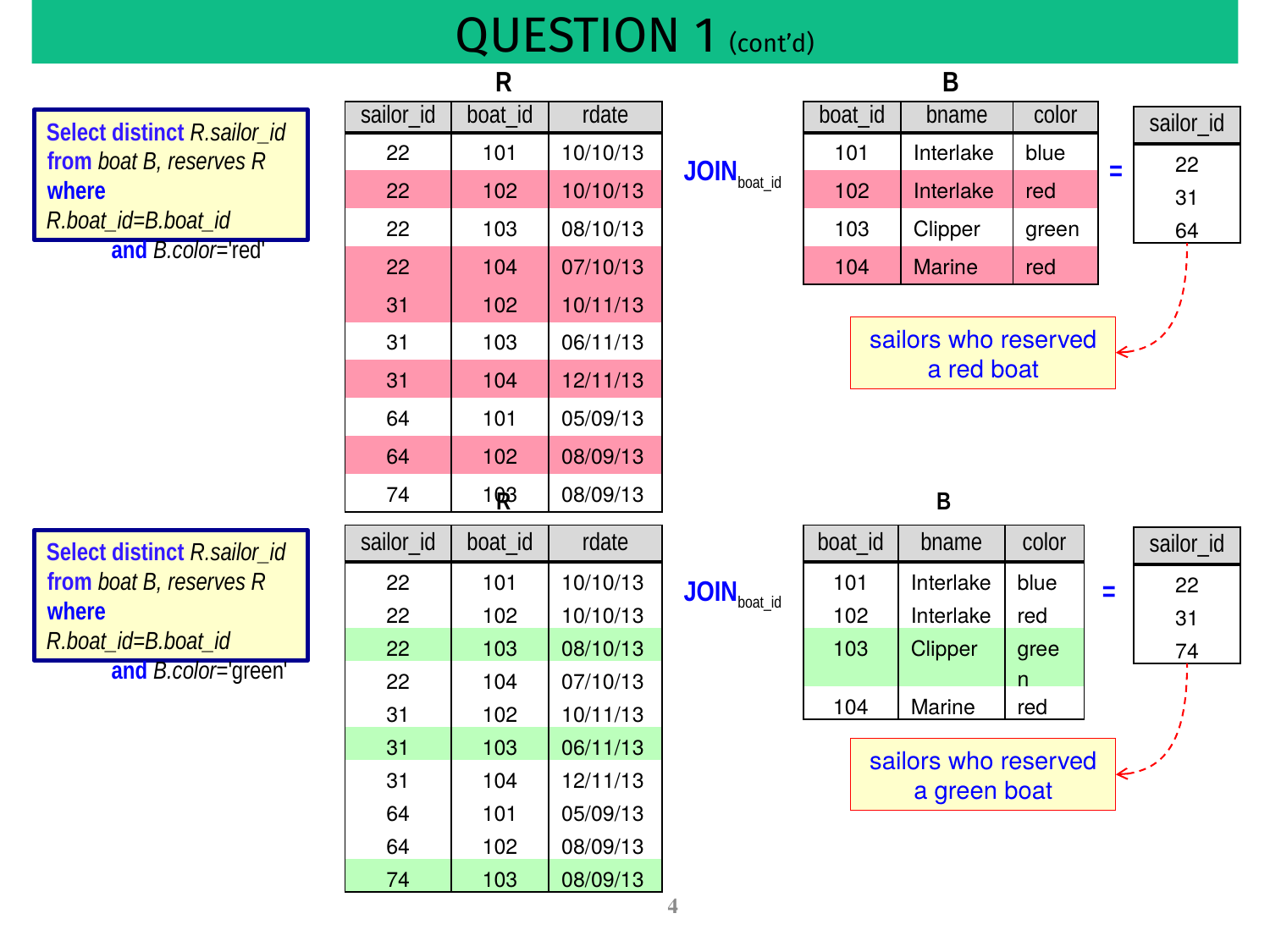

# QUESTION 1 (cont’d)
| R |  |  |
| --- | --- | --- |
| sailor\_id | boat\_id | rdate |
| 22 | 101 | 10/10/13 |
| 22 | 102 | 10/10/13 |
| 22 | 103 | 08/10/13 |
| 22 | 104 | 07/10/13 |
| 31 | 102 | 10/11/13 |
| 31 | 103 | 06/11/13 |
| 31 | 104 | 12/11/13 |
| 64 | 101 | 05/09/13 |
| 64 | 102 | 08/09/13 |
| 74 | 103 | 08/09/13 |
| B |  |  |
| --- | --- | --- |
| boat\_id | bname | color |
| 101 | Interlake | blue |
| 102 | Interlake | red |
| 103 | Clipper | green |
| 104 | Marine | red |
| sailor\_id |
| --- |
| 22 |
| 31 |
| 64 |
Select distinct R.sailor_id
from boat B, reserves R
where R.boat_id=B.boat_id
and B.color='red'
JOINboat_id
=
sailors who reserved a red boat
| R |  |  |
| --- | --- | --- |
| sailor\_id | boat\_id | rdate |
| 22 | 101 | 10/10/13 |
| 22 | 102 | 10/10/13 |
| 22 | 103 | 08/10/13 |
| 22 | 104 | 07/10/13 |
| 31 | 102 | 10/11/13 |
| 31 | 103 | 06/11/13 |
| 31 | 104 | 12/11/13 |
| 64 | 101 | 05/09/13 |
| 64 | 102 | 08/09/13 |
| 74 | 103 | 08/09/13 |
| B |  |  |
| --- | --- | --- |
| boat\_id | bname | color |
| 101 | Interlake | blue |
| 102 | Interlake | red |
| 103 | Clipper | green |
| 104 | Marine | red |
| sailor\_id |
| --- |
| 22 |
| 31 |
| 74 |
Select distinct R.sailor_id
from boat B, reserves R
where R.boat_id=B.boat_id
and B.color='green'
JOINboat_id
=
sailors who reserved a green boat
4